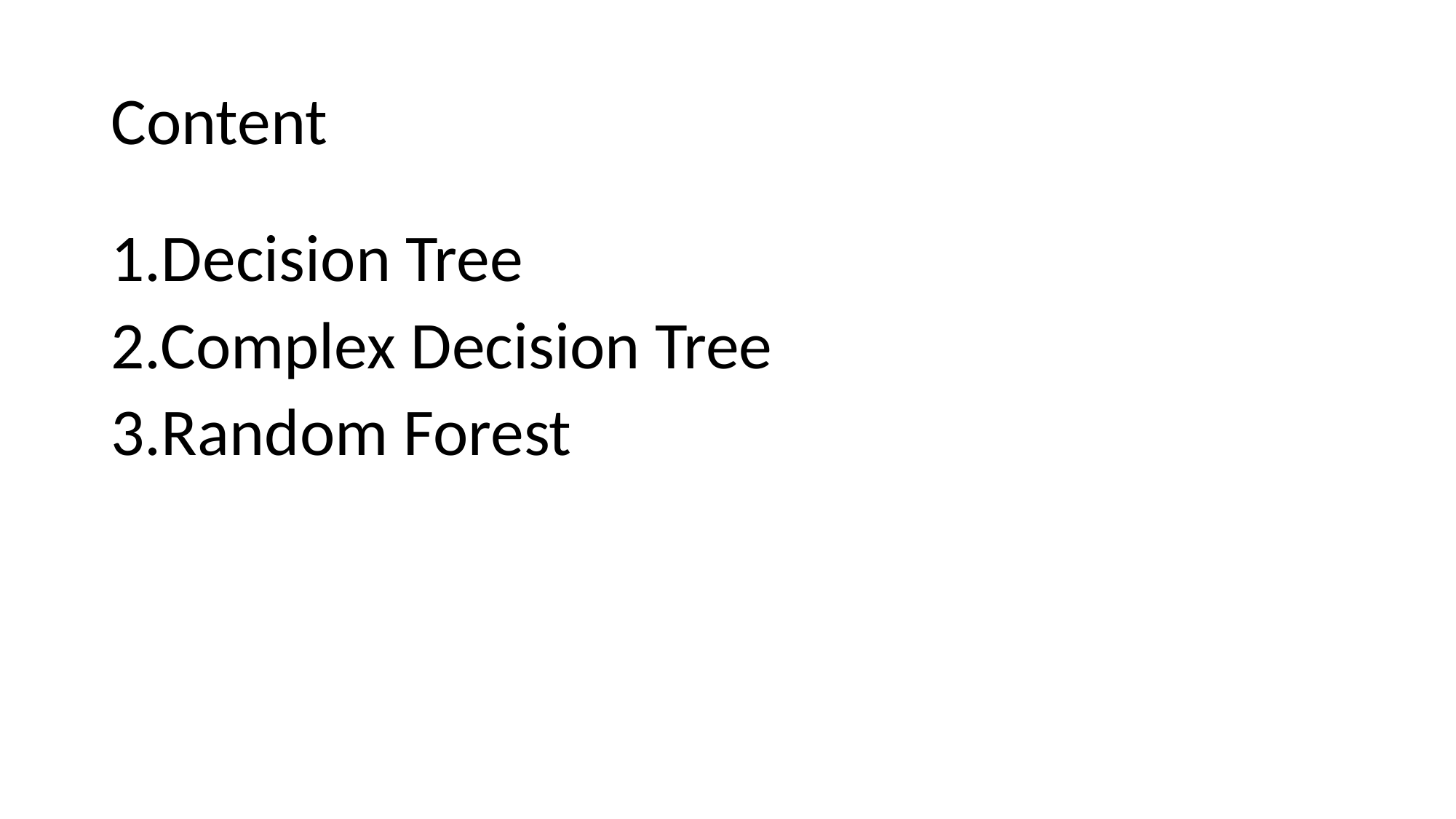

# Content
1.Decision Tree
2.Complex Decision Tree
3.Random Forest